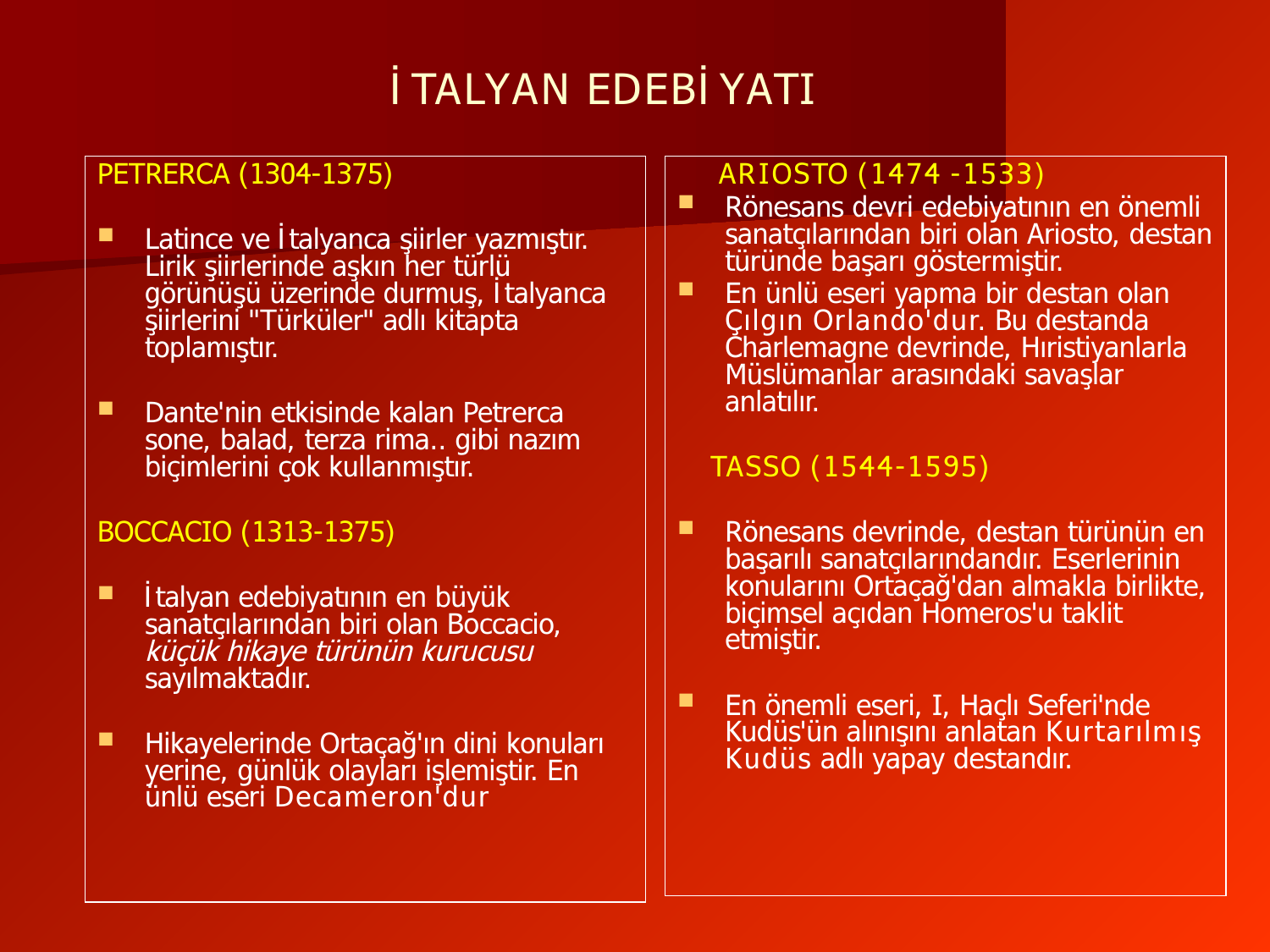

İTALYAN EDEBİYATI
PETRERCA (1304-1375)

Latince ve İtalyanca şiirler yazmıştır. Lirik şi­irlerinde aşkın her türlü görünüşü üzerinde durmuş, İtalyanca şiirlerini "Türküler" adlı kitapta toplamıştır.

Dante'nin etkisinde kalan Petrerca sone, ba­lad, terza rima.. gibi nazım biçimlerini çok kullanmıştır.

BOCCACIO (1313-1375)

İtalyan edebiyatının en büyük sanatçıların­dan biri olan Boccacio, küçük hikaye türü­nün kurucusu sayılmaktadır.

Hikayelerinde Ortaçağ'ın dini konuları yeri­ne, günlük olayları işlemiştir. En ünlü eseri Decameron'dur

     ARIOSTO (1474 -1533)
Rönesans devri edebiyatının en önemli sa­natçılarından biri olan Ariosto, destan türün­de başarı göstermiştir.
En ünlü eseri yapma bir destan olan Çılgın Orlando'dur. Bu destanda Charlemagne devrinde, Hıristiyanlarla Müslümanlar arasın­daki savaşlar anlatılır.

    TASSO (1544-1595)

Rönesans devrinde, destan türünün en ba­şarılı sanatçılarındandır. Eserlerinin konuları­nı Ortaçağ'dan almakla birlikte, biçimsel açı­dan Homeros'u taklit etmiştir.

En önemli eseri, I, Haçlı Seferi'nde Kudüs'ün alınışını anlatan Kurtarılmış Kudüs adlı ya­pay destandır.